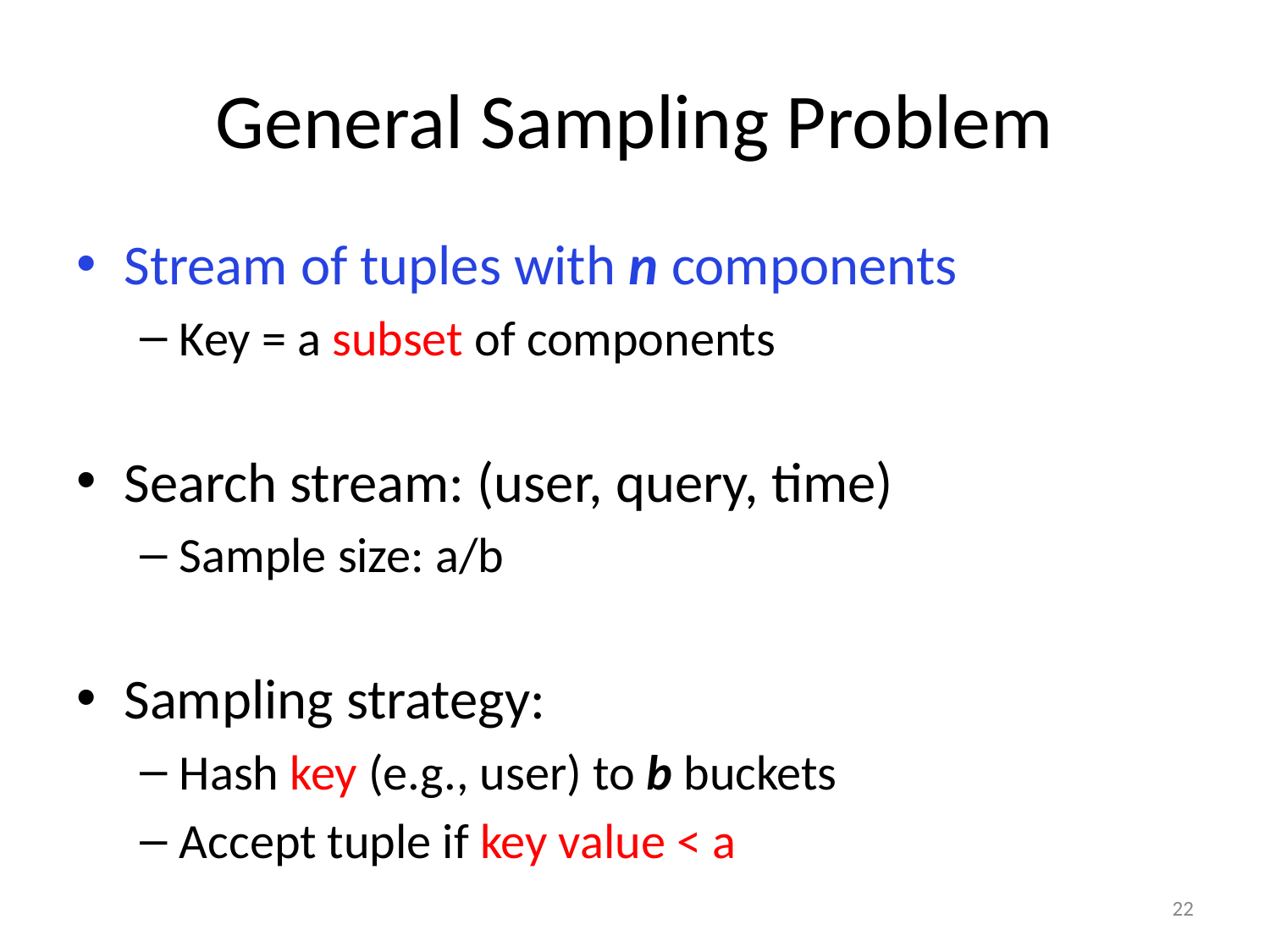

# General Sampling Problem
Stream of tuples with n components
Key = a subset of components

Search stream: (user, query, time)
Sample size: a/b

Sampling strategy:
Hash key (e.g., user) to b buckets
Accept tuple if key value < a
22